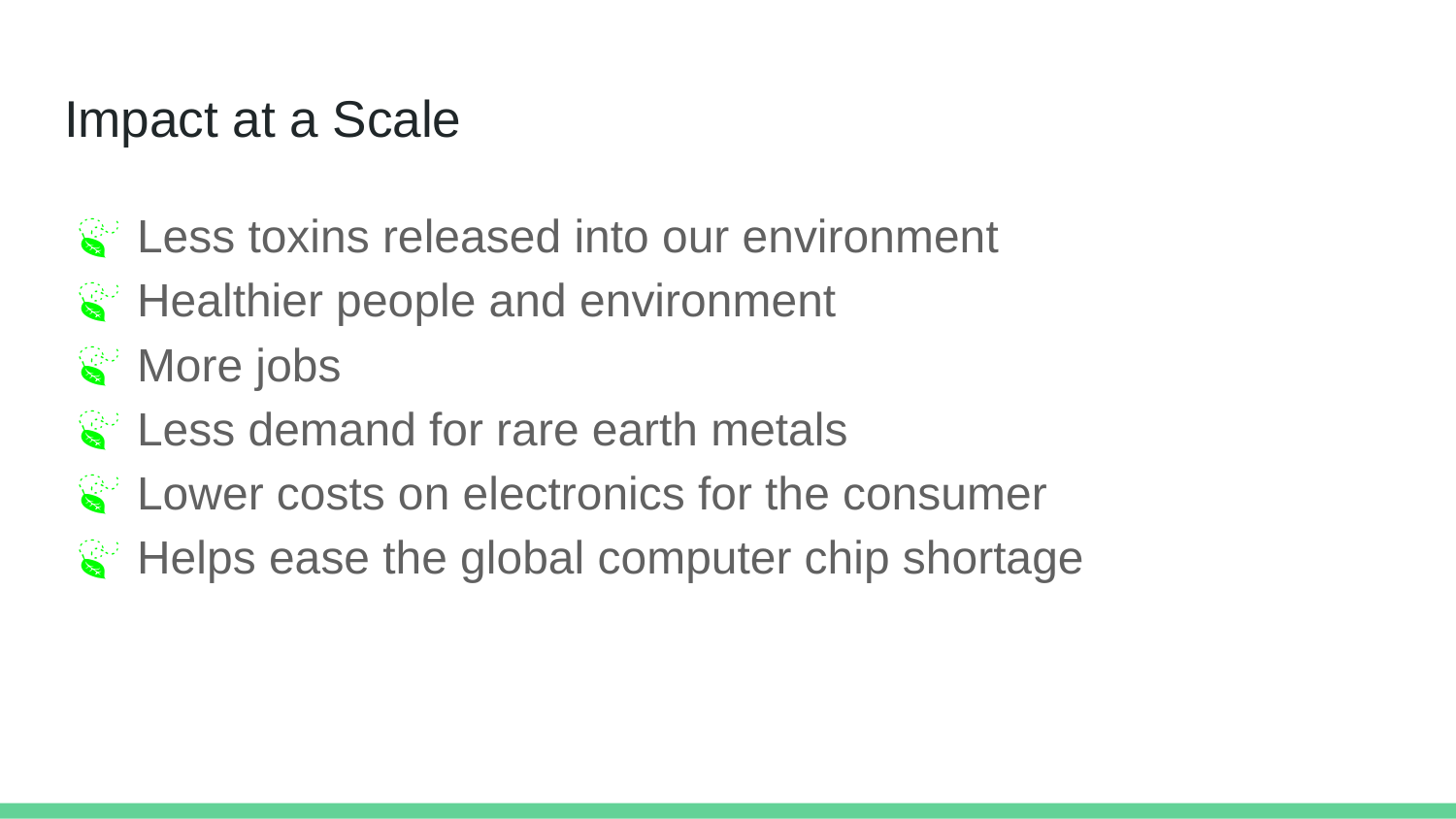

# Impact at a Scale
Less toxins released into our environment
Healthier people and environment
More jobs
Less demand for rare earth metals
Lower costs on electronics for the consumer
Helps ease the global computer chip shortage